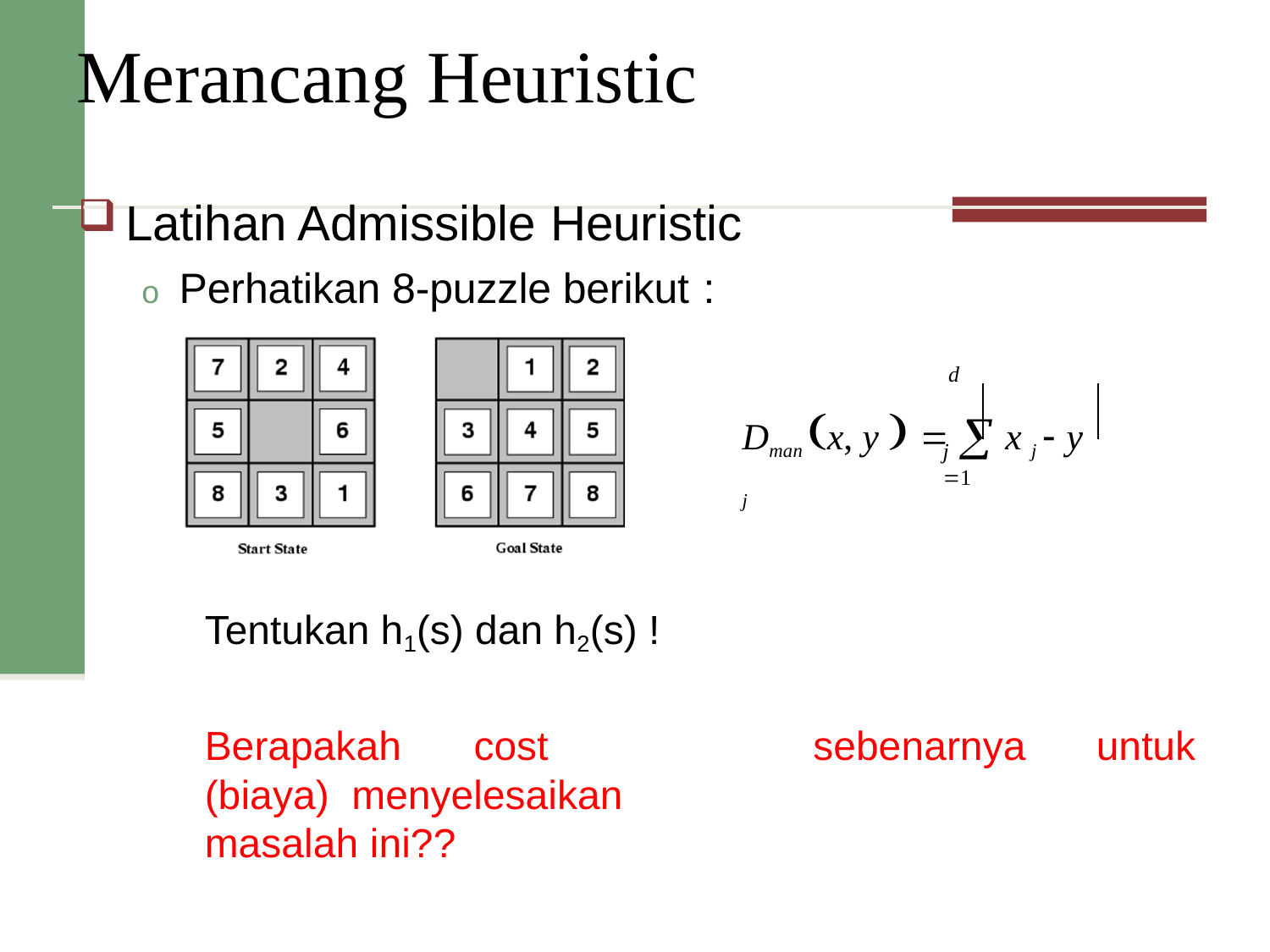

# Merancang Heuristic
Latihan Admissible Heuristic
o Perhatikan 8-puzzle berikut :

d
Dman (x, y ) = ∑ x j − y j

j =1
Tentukan h1(s) dan h2(s) !
Berapakah	cost	(biaya)  menyelesaikan masalah ini??
sebenarnya
untuk